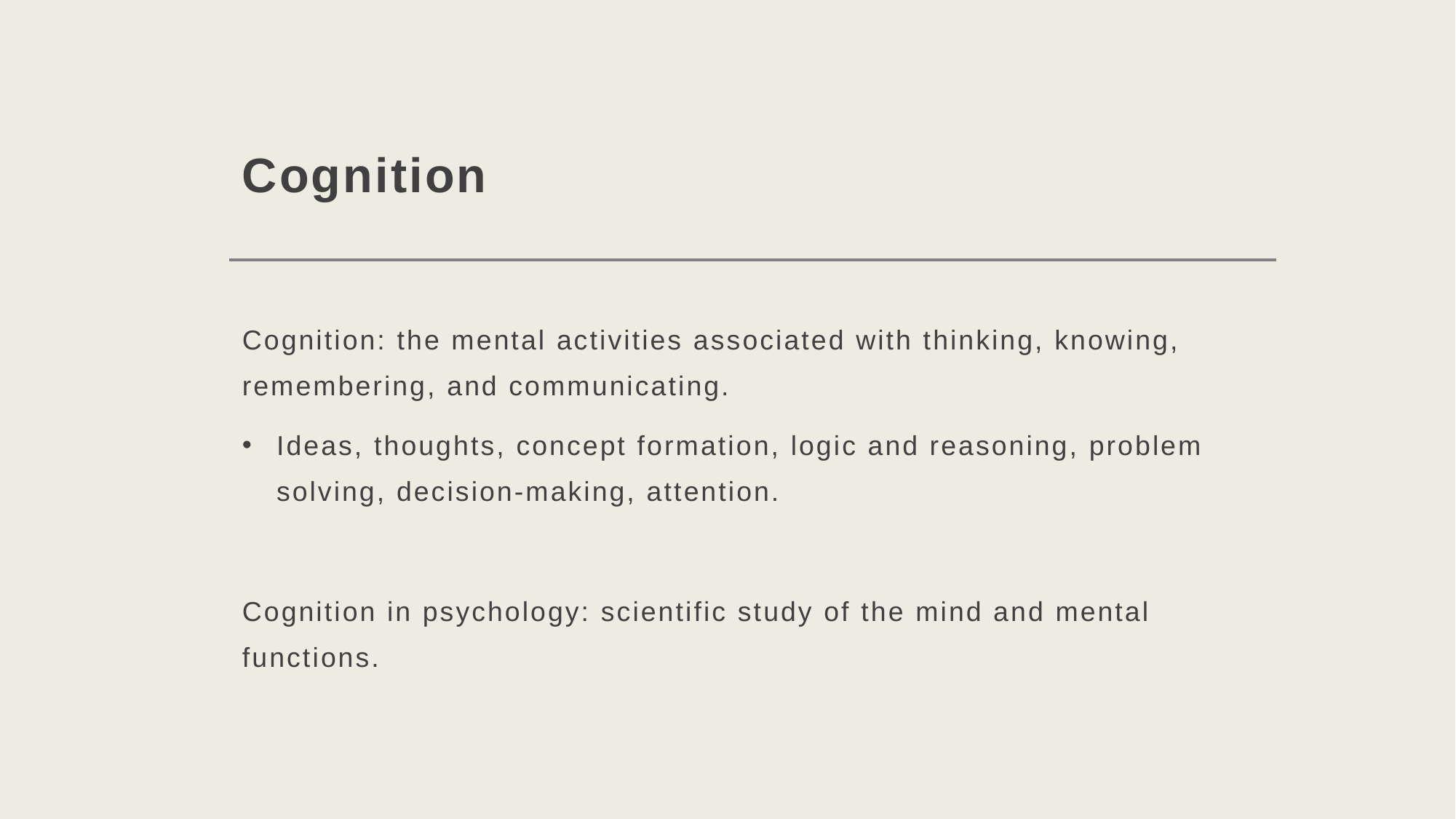

# Cognition
Cognition: the mental activities associated with thinking, knowing, remembering, and communicating.
Ideas, thoughts, concept formation, logic and reasoning, problem solving, decision-making, attention.

Cognition in psychology: scientific study of the mind and mental functions.